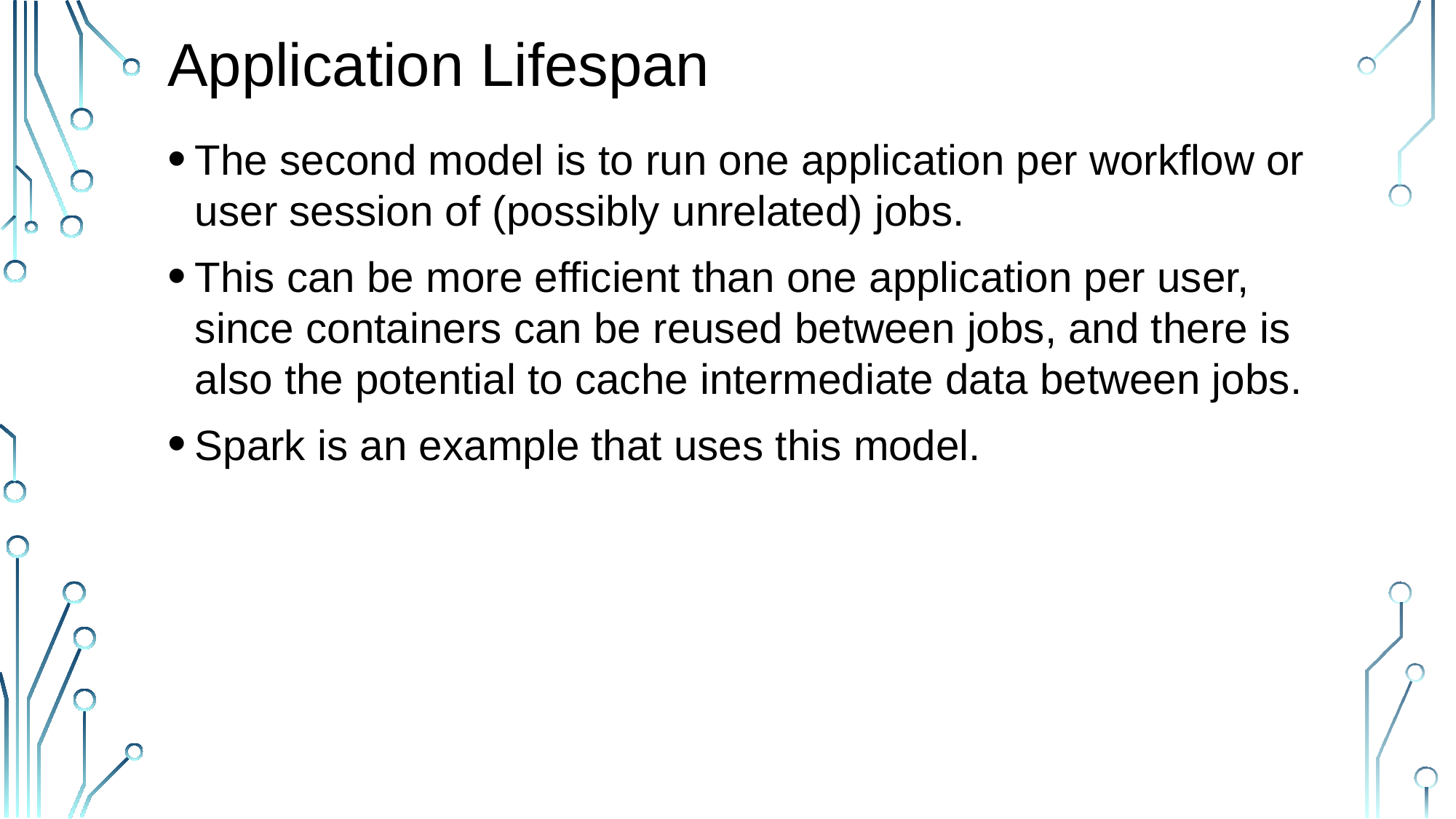

# Application Lifespan
The second model is to run one application per workflow or user session of (possibly unrelated) jobs.
This can be more efficient than one application per user, since containers can be reused between jobs, and there is also the potential to cache intermediate data between jobs.
Spark is an example that uses this model.